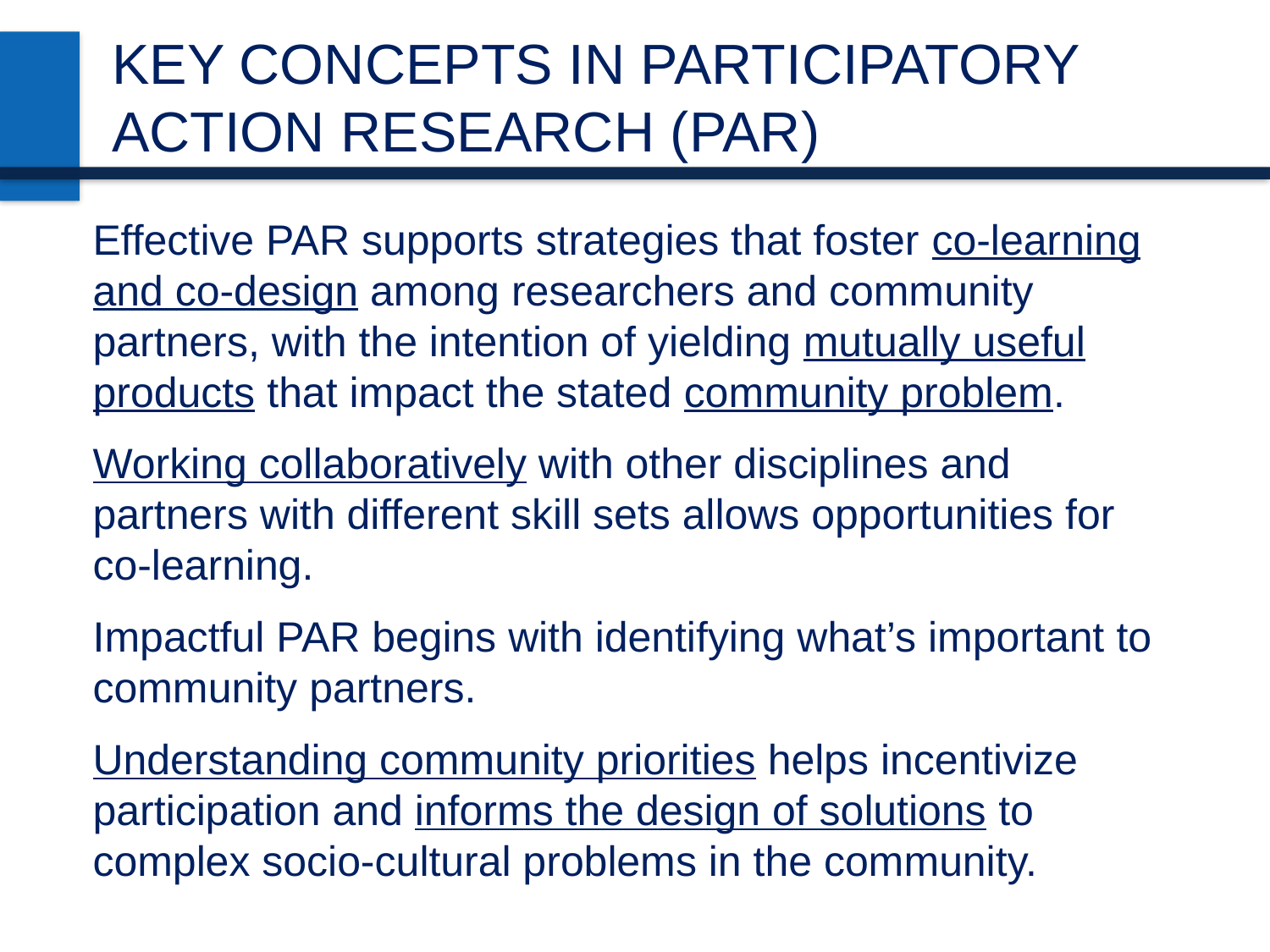

KEY CONCEPTS IN PARTICIPATORY ACTION RESEARCH (PAR)

Effective PAR supports strategies that foster co-learning and co-design among researchers and community partners, with the intention of yielding mutually useful products that impact the stated community problem.
Working collaboratively with other disciplines and partners with different skill sets allows opportunities for co-learning.
Impactful PAR begins with identifying what’s important to community partners.
Understanding community priorities helps incentivize participation and informs the design of solutions to complex socio-cultural problems in the community.